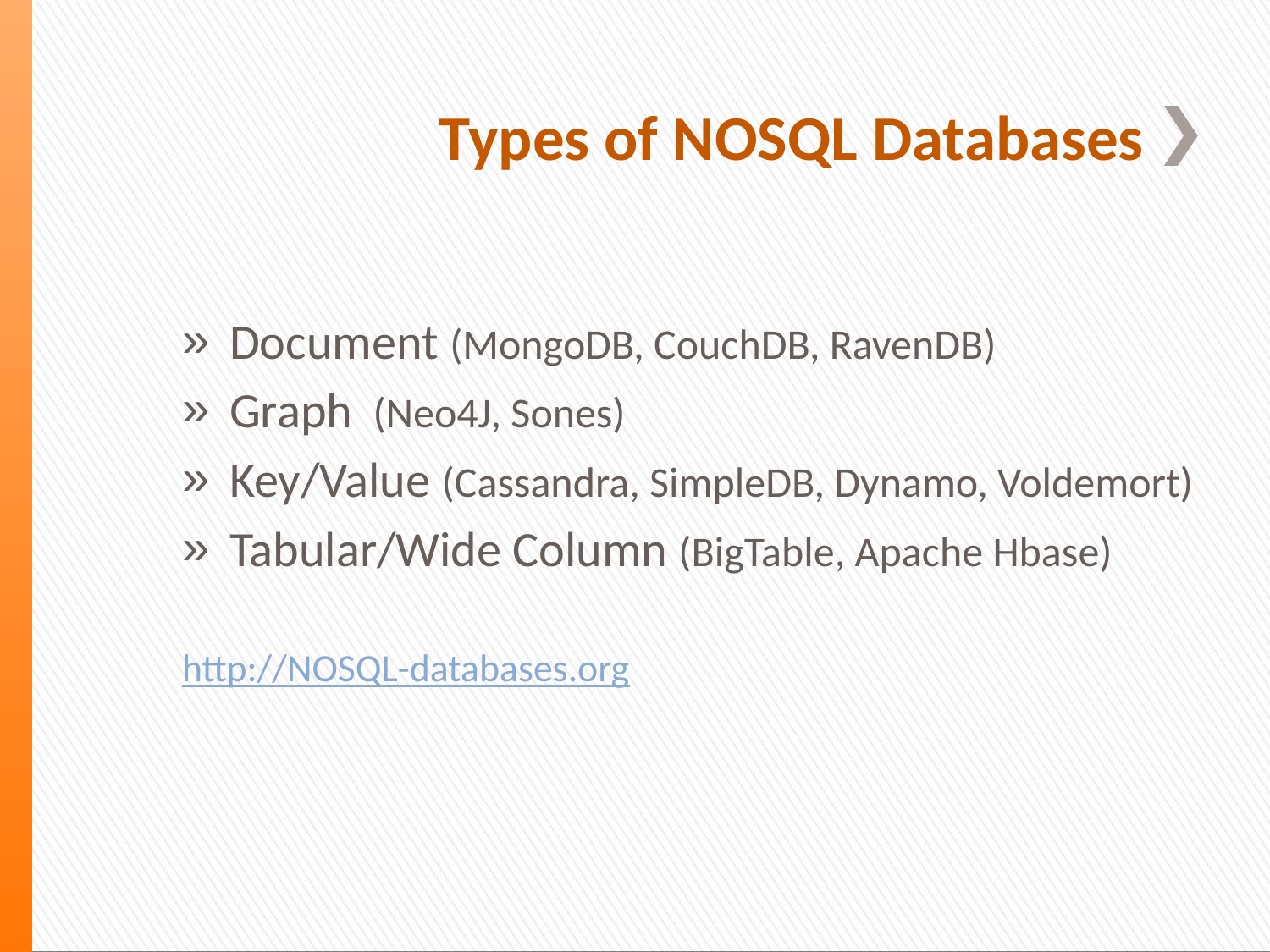

# Types of NOSQL Databases
Document (MongoDB, CouchDB, RavenDB)
Graph  (Neo4J, Sones)
Key/Value (Cassandra, SimpleDB, Dynamo, Voldemort)
Tabular/Wide Column (BigTable, Apache Hbase)

http://NOSQL-databases.org